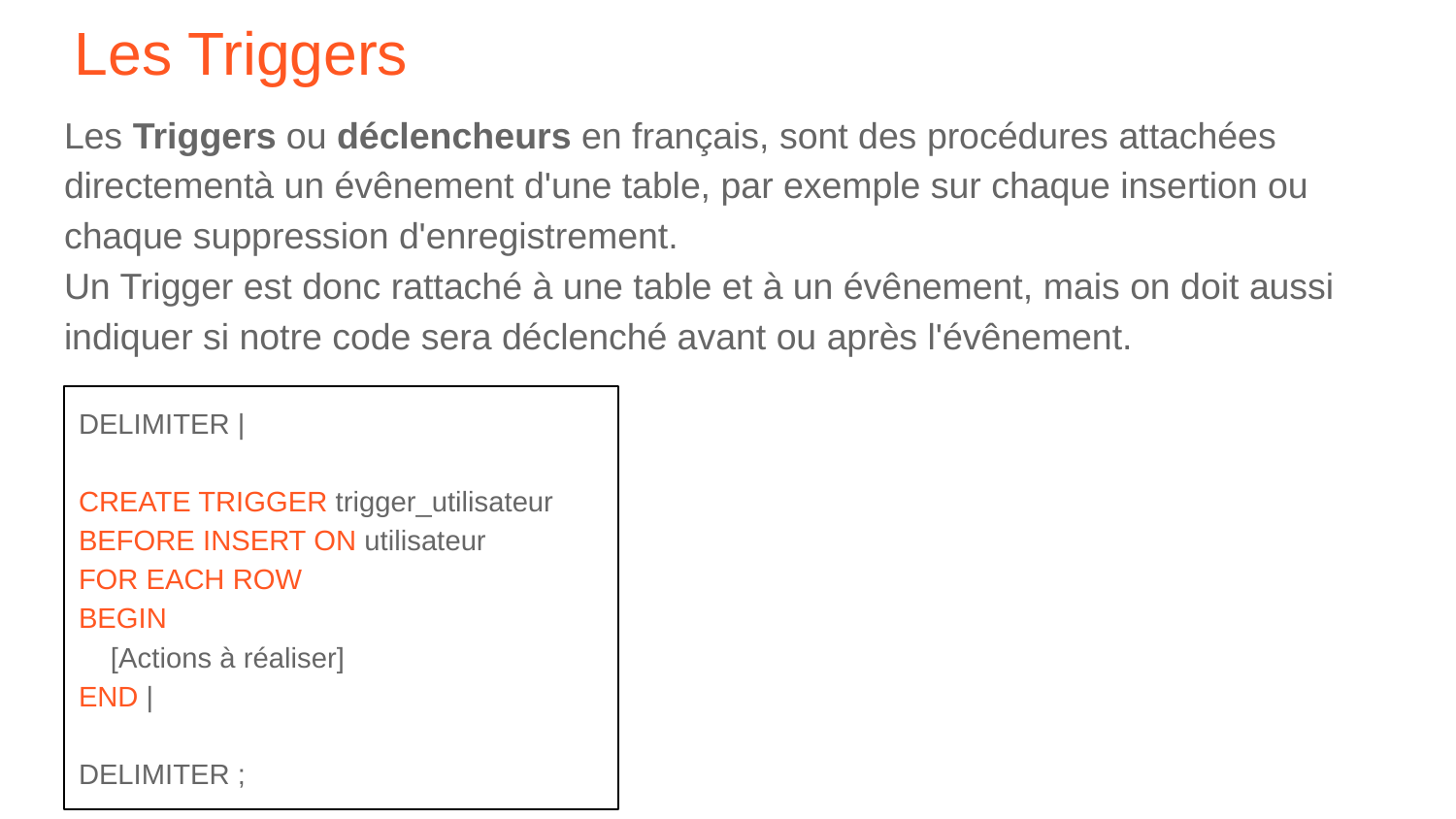

# Les Triggers
Les Triggers ou déclencheurs en français, sont des procédures attachées directementà un évênement d'une table, par exemple sur chaque insertion ou chaque suppression d'enregistrement.
Un Trigger est donc rattaché à une table et à un évênement, mais on doit aussi indiquer si notre code sera déclenché avant ou après l'évênement.

DELIMITER |
CREATE TRIGGER trigger_utilisateur
BEFORE INSERT ON utilisateur
FOR EACH ROW
BEGIN
    [Actions à réaliser]
END |
DELIMITER ;